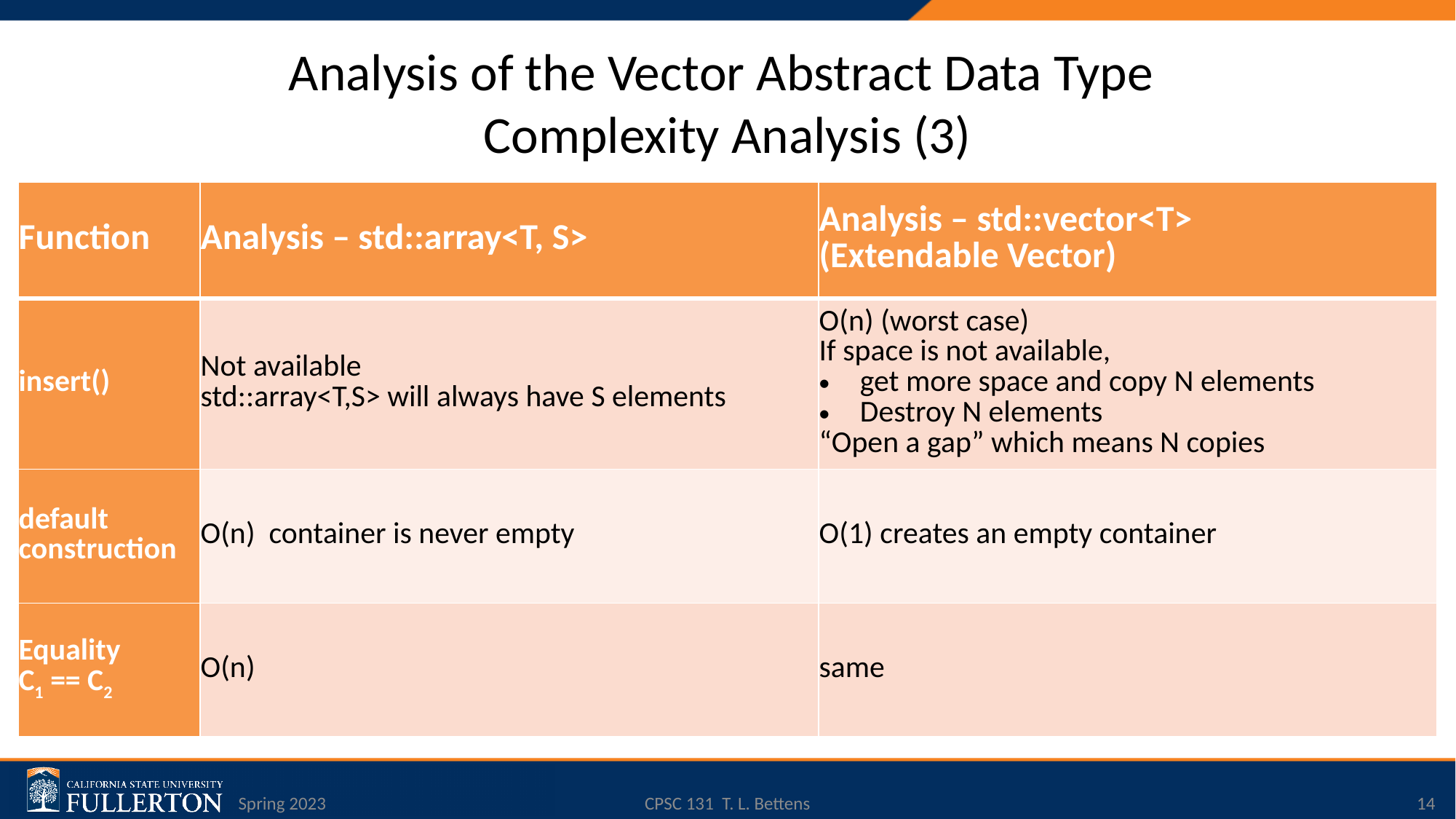

# Analysis of the Vector Abstract Data Type Complexity Analysis (3)
| Function | Analysis – std::array<T, S> | Analysis – std::vector<T> (Extendable Vector) |
| --- | --- | --- |
| insert() | Not available std::array<T,S> will always have S elements | O(n) (worst case) If space is not available, get more space and copy N elements Destroy N elements “Open a gap” which means N copies |
| default construction | O(n) container is never empty | O(1) creates an empty container |
| Equality C1 == C2 | O(n) | same |
Spring 2023
CPSC 131  T. L. Bettens
14